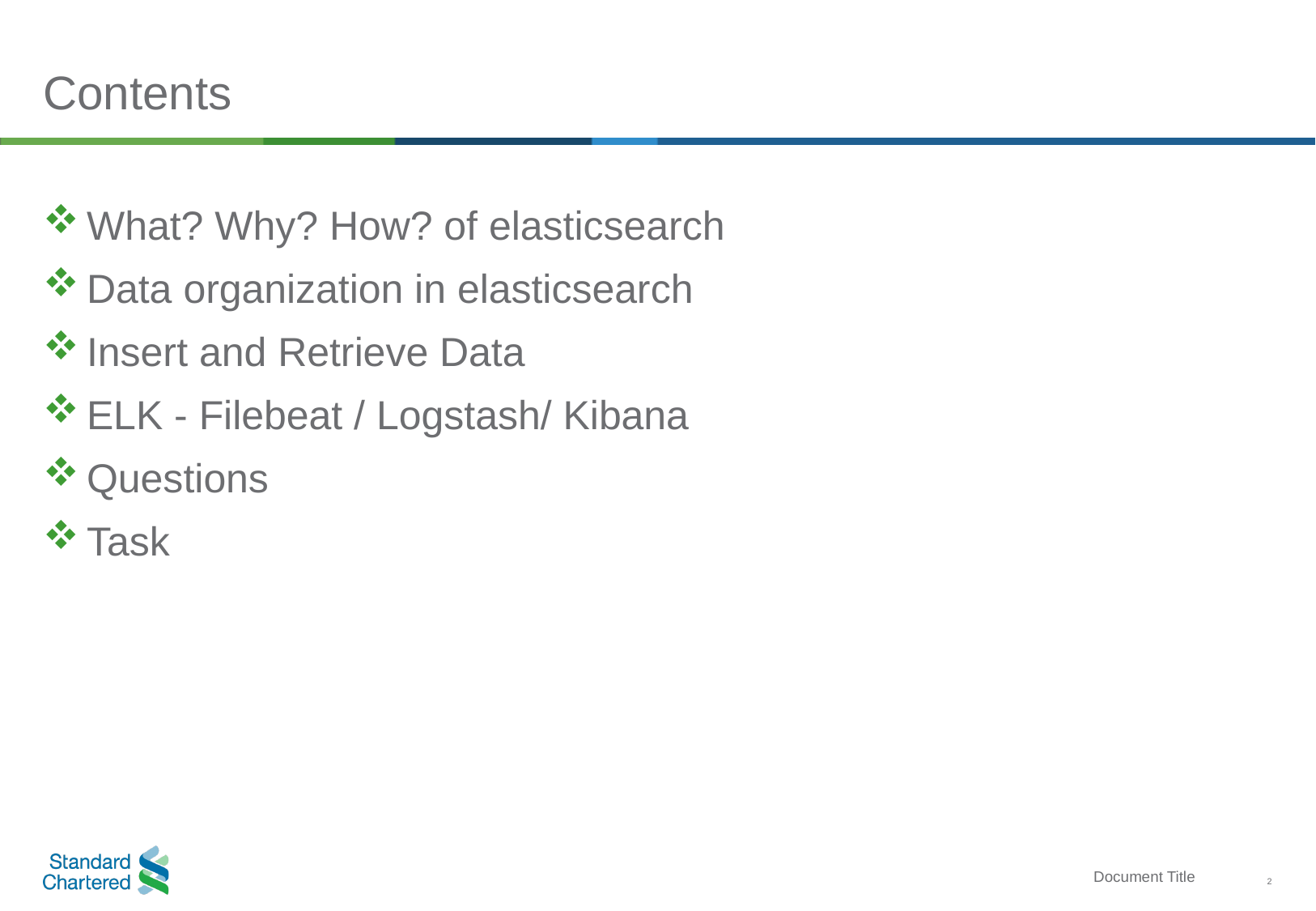

# Contents
What? Why? How? of elasticsearch
Data organization in elasticsearch
Insert and Retrieve Data
ELK - Filebeat / Logstash/ Kibana
Questions
Task